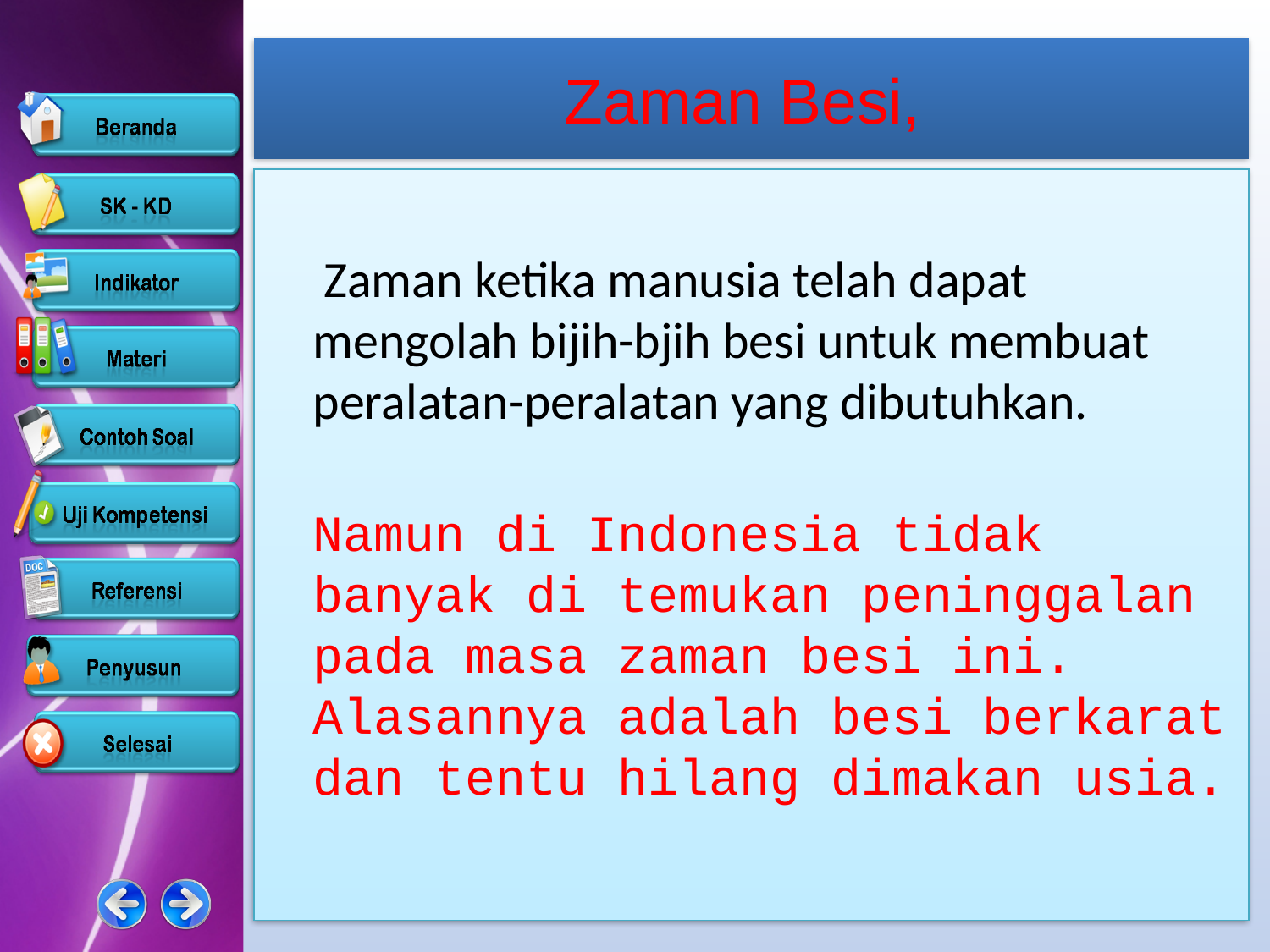

# Zaman Besi,

     Zaman ketika manusia telah dapat mengolah bijih-bjih besi untuk membuat peralatan-peralatan yang dibutuhkan.
Namun di Indonesia tidak banyak di temukan peninggalan  pada masa zaman besi ini. Alasannya adalah besi berkarat dan tentu hilang dimakan usia.